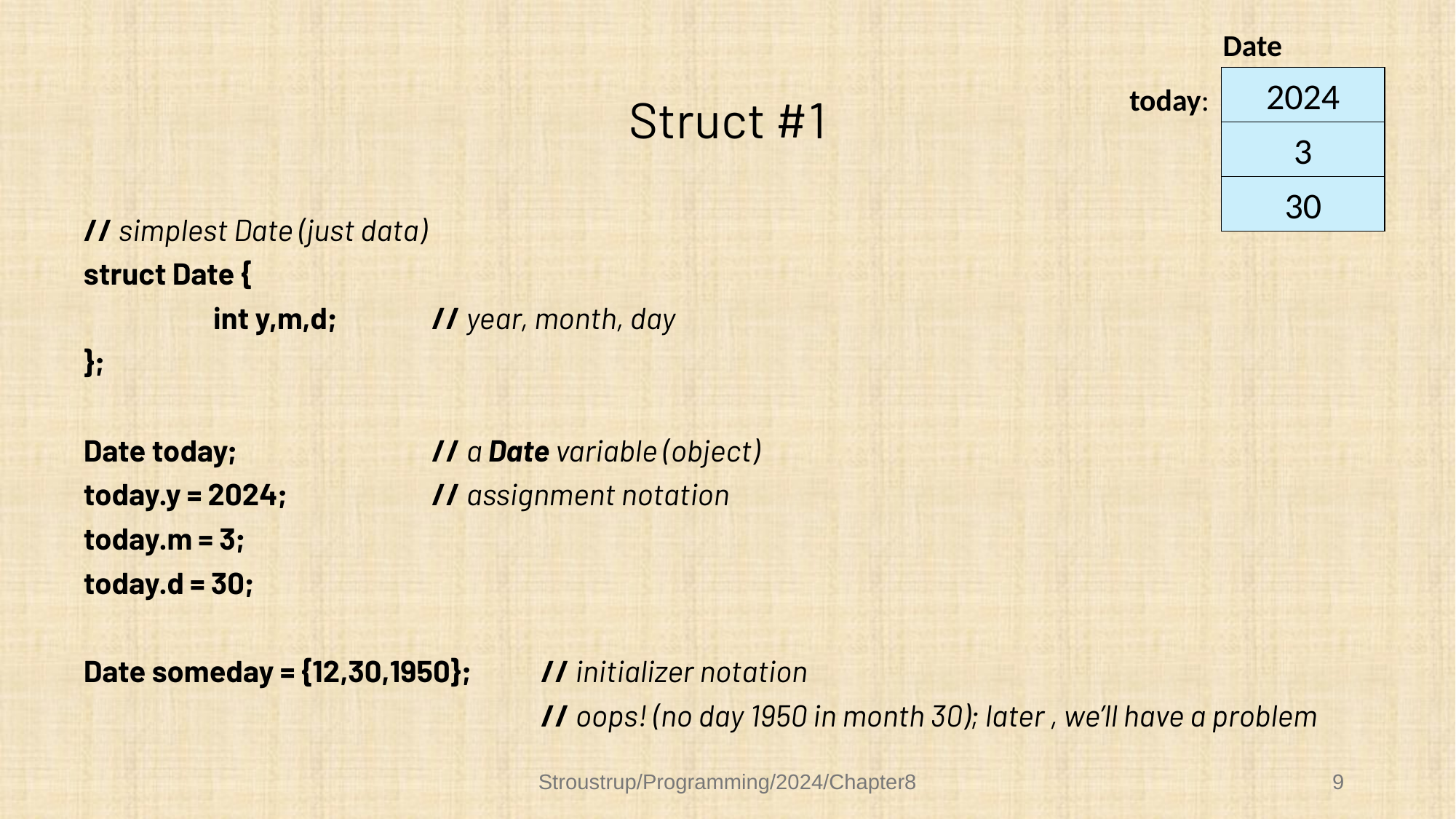

Date
# Struct #1
2024
today:
3
30
// simplest Date (just data)
struct Date {
		int y,m,d;	// year, month, day
};

Date today;		// a Date variable (object)
today.y = 2024;		// assignment notation
today.m = 3;
today.d = 30;

Date someday = {12,30,1950};	// initializer notation
					// oops! (no day 1950 in month 30); later , we’ll have a problem
Stroustrup/Programming/2024/Chapter8
9